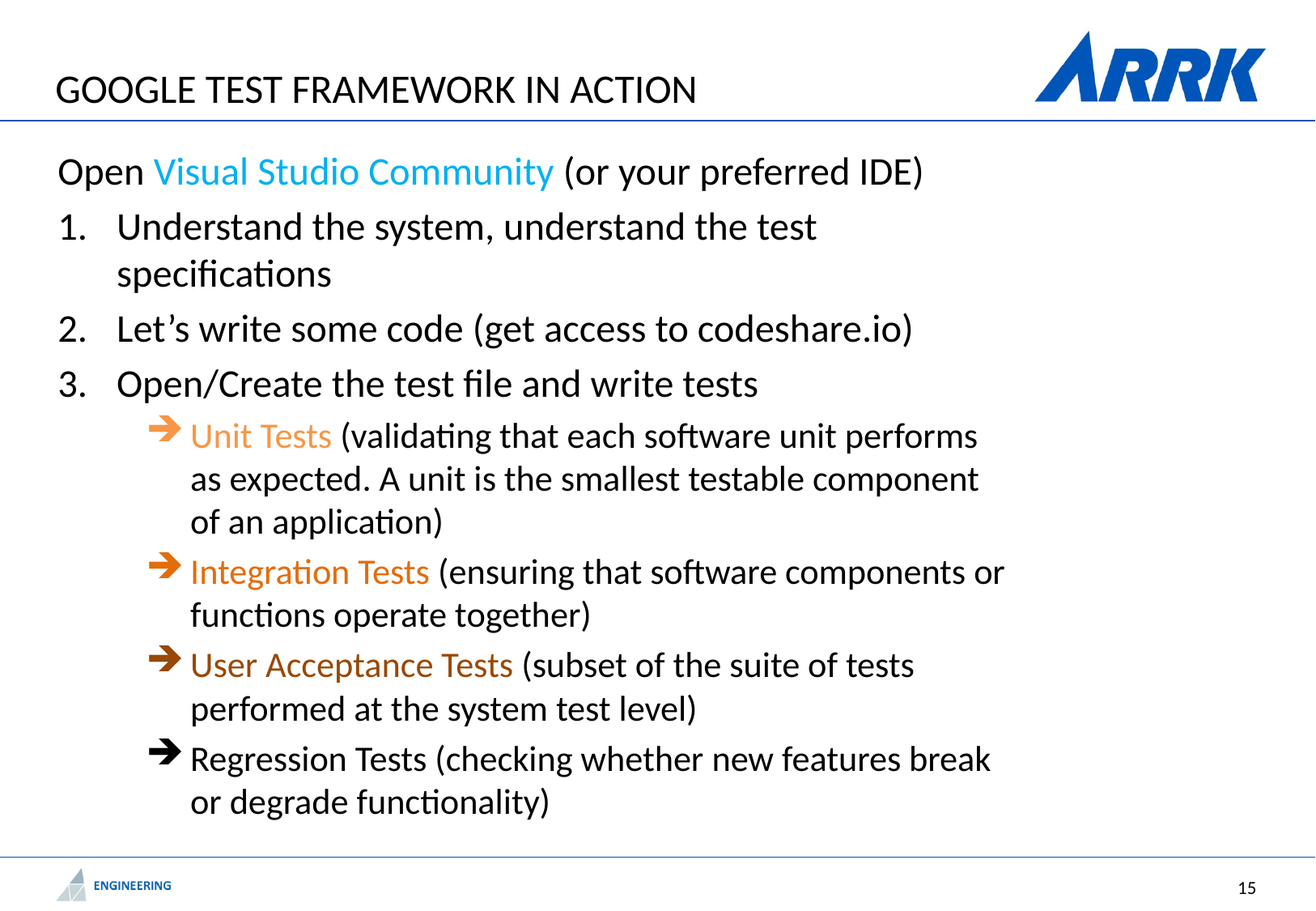

# Google Test framework in action
Open Visual Studio Community (or your preferred IDE)
Understand the system, understand the test specifications
Let’s write some code (get access to codeshare.io)
Open/Create the test file and write tests
Unit Tests (validating that each software unit performs as expected. A unit is the smallest testable component of an application)
Integration Tests (ensuring that software components or functions operate together)
User Acceptance Tests (subset of the suite of tests performed at the system test level)
Regression Tests (checking whether new features break or degrade functionality)